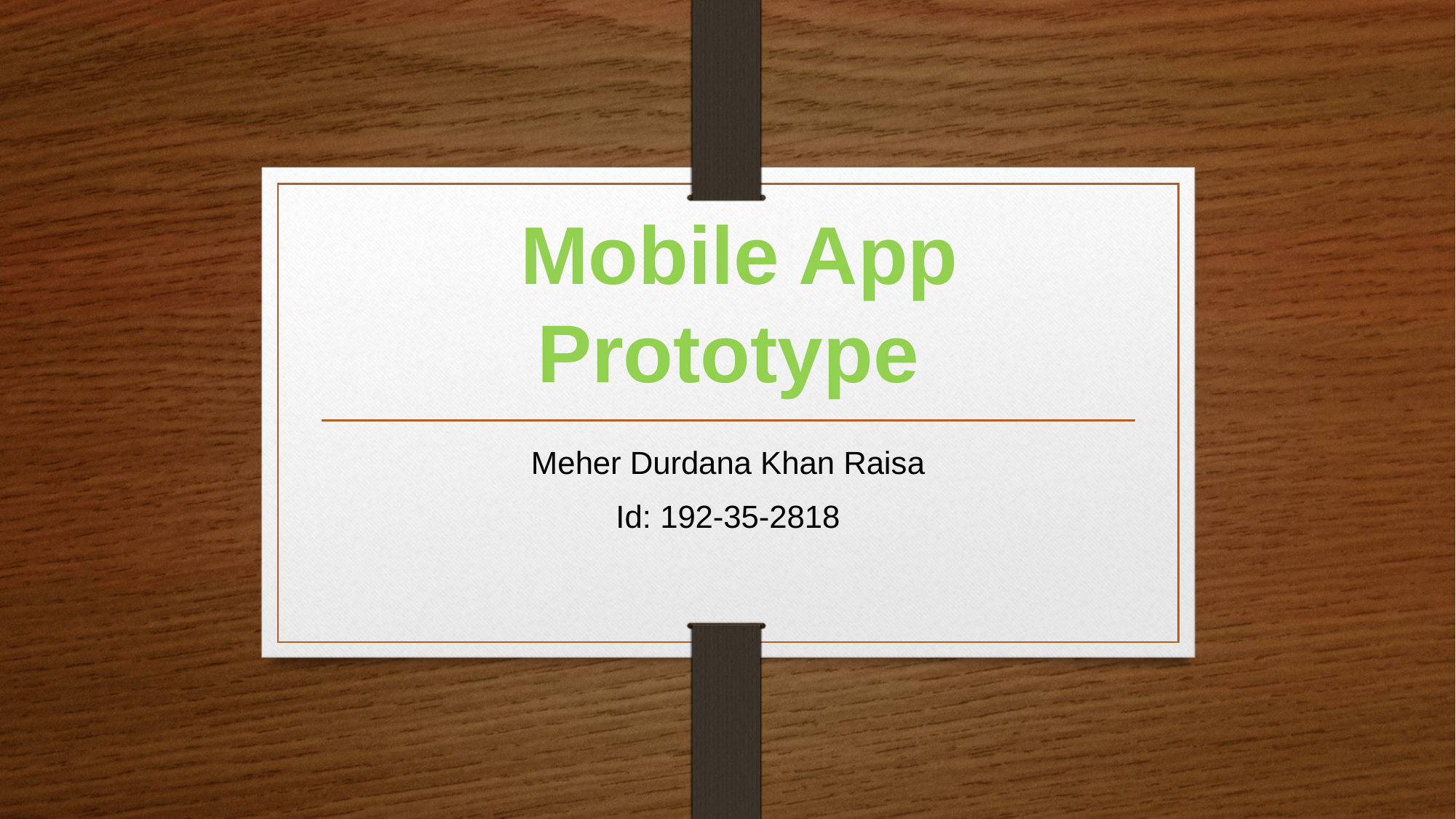

# Mobile App Prototype
Meher Durdana Khan Raisa
Id: 192-35-2818